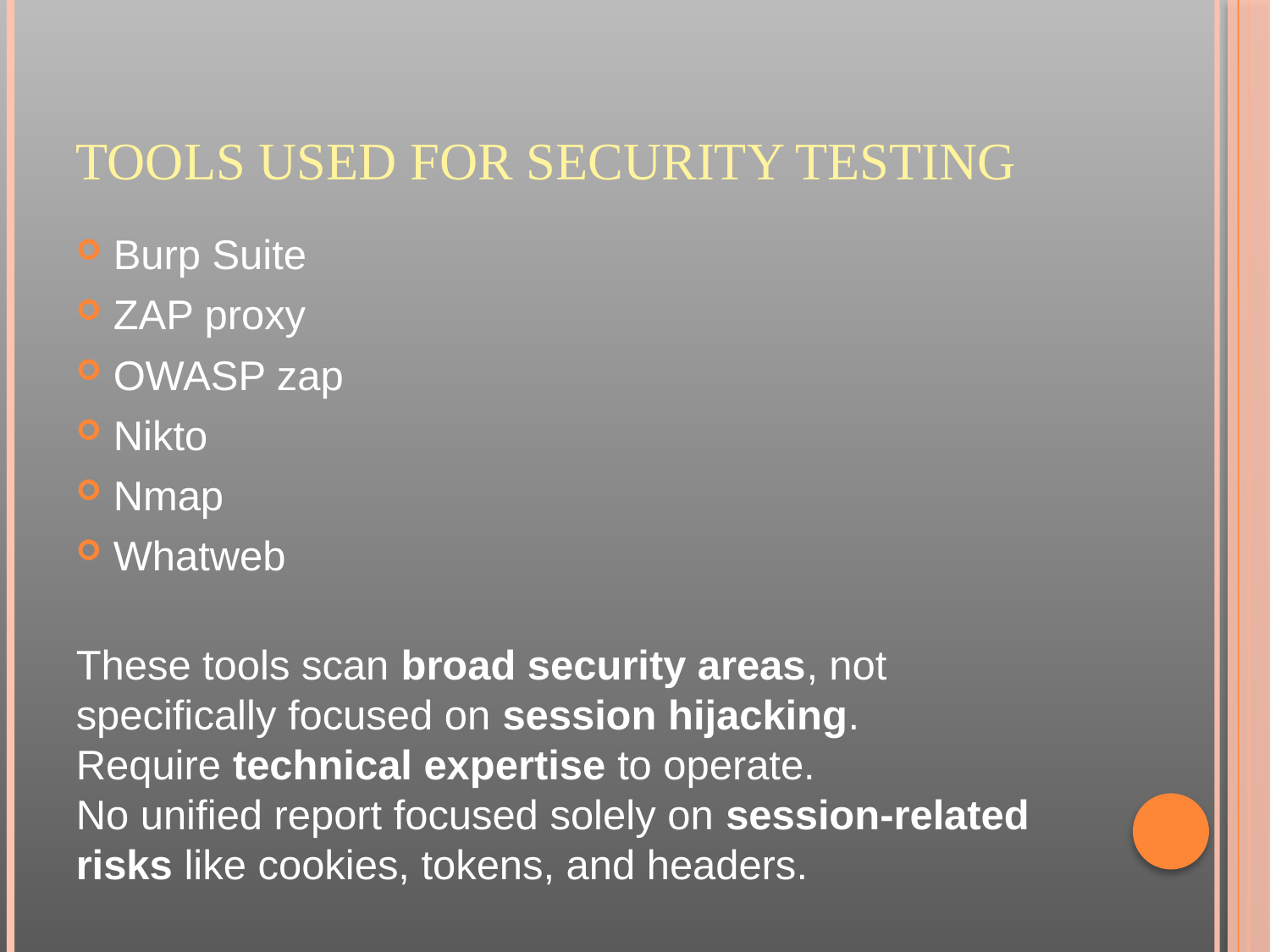

# Tools used for Security Testing
Burp Suite
ZAP proxy
OWASP zap
Nikto
Nmap
Whatweb

These tools scan broad security areas, not specifically focused on session hijacking.
Require technical expertise to operate.
No unified report focused solely on session-related risks like cookies, tokens, and headers.